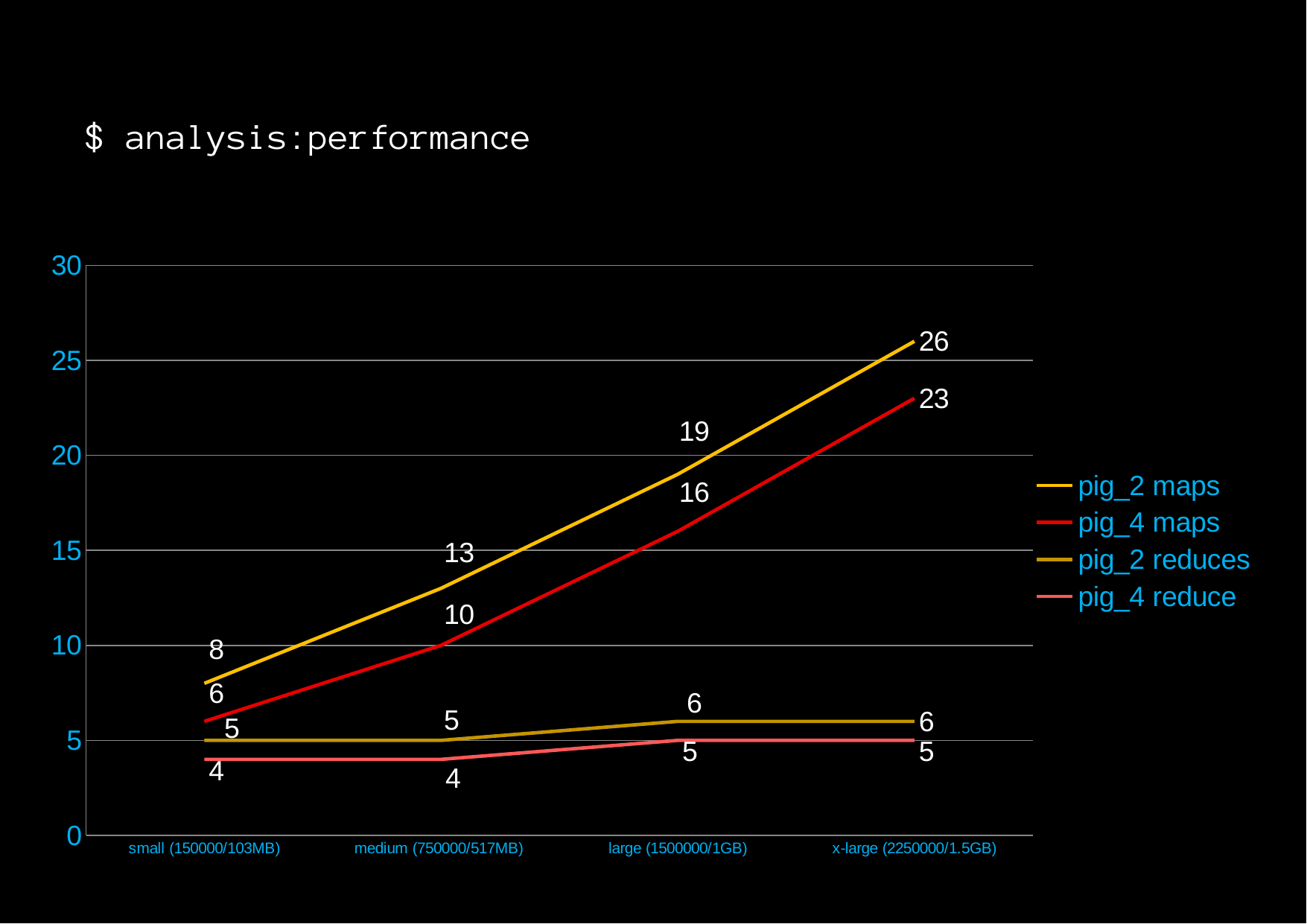

$ analysis:performance

### Chart

| Category | pig_2 maps | pig_4 maps | pig_2 reduces | pig_4 reduce |
|---|---|---|---|---|
| small (150000/103MB) | 8.0 | 6.0 | 5.0 | 4.0 |
| medium (750000/517MB)  | 13.0 | 10.0 | 5.0 | 4.0 |
| large (1500000/1GB) | 19.0 | 16.0 | 6.0 | 5.0 |
| x-large (2250000/1.5GB) | 26.0 | 23.0 | 6.0 | 5.0 |